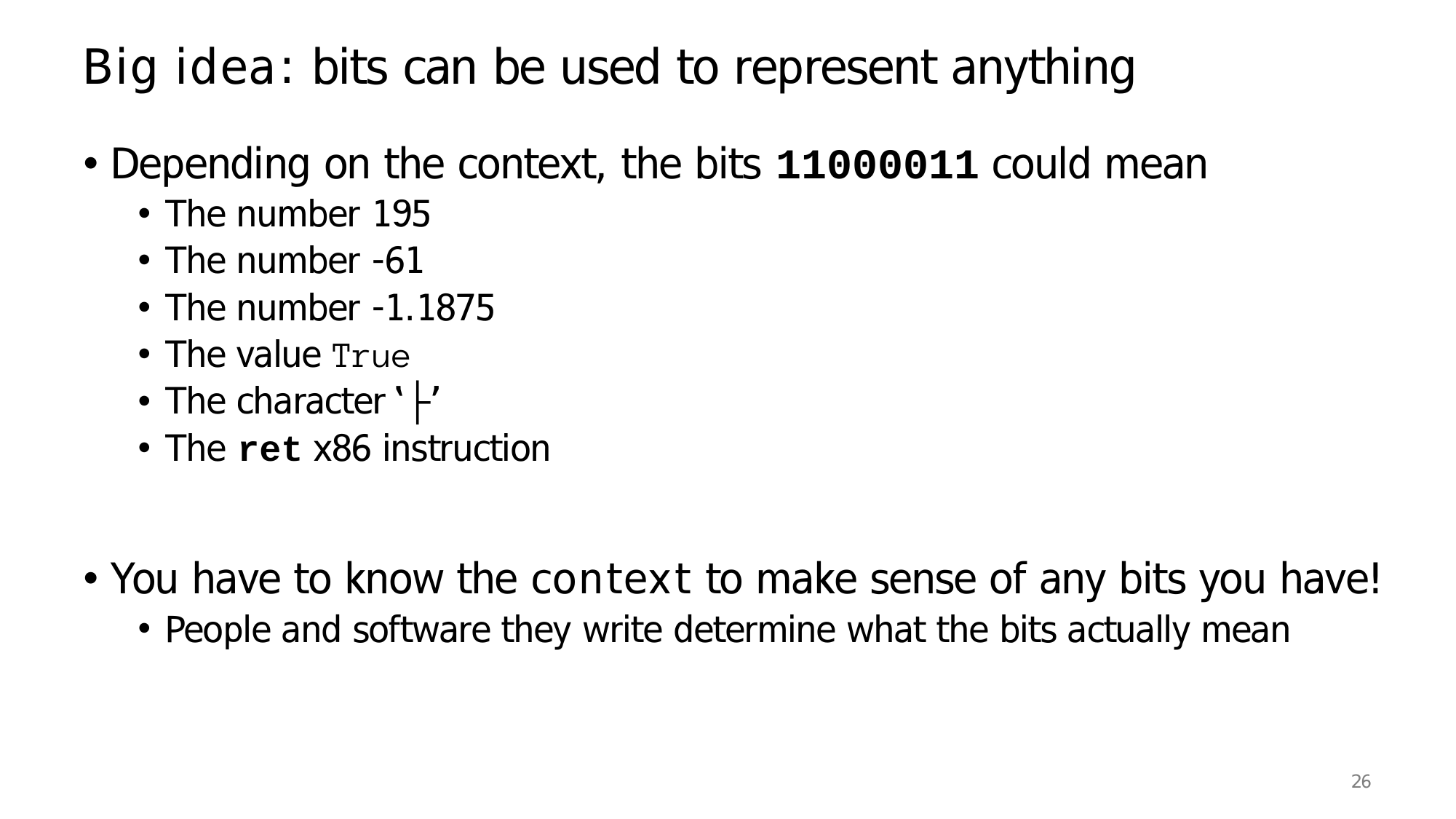

# Big idea: bits can be used to represent anything
Depending on the context, the bits 11000011 could mean
The number 195
The number -61
The number -1.1875
The value True
The character ‘├’
The ret x86 instruction

You have to know the context to make sense of any bits you have!
People and software they write determine what the bits actually mean

26